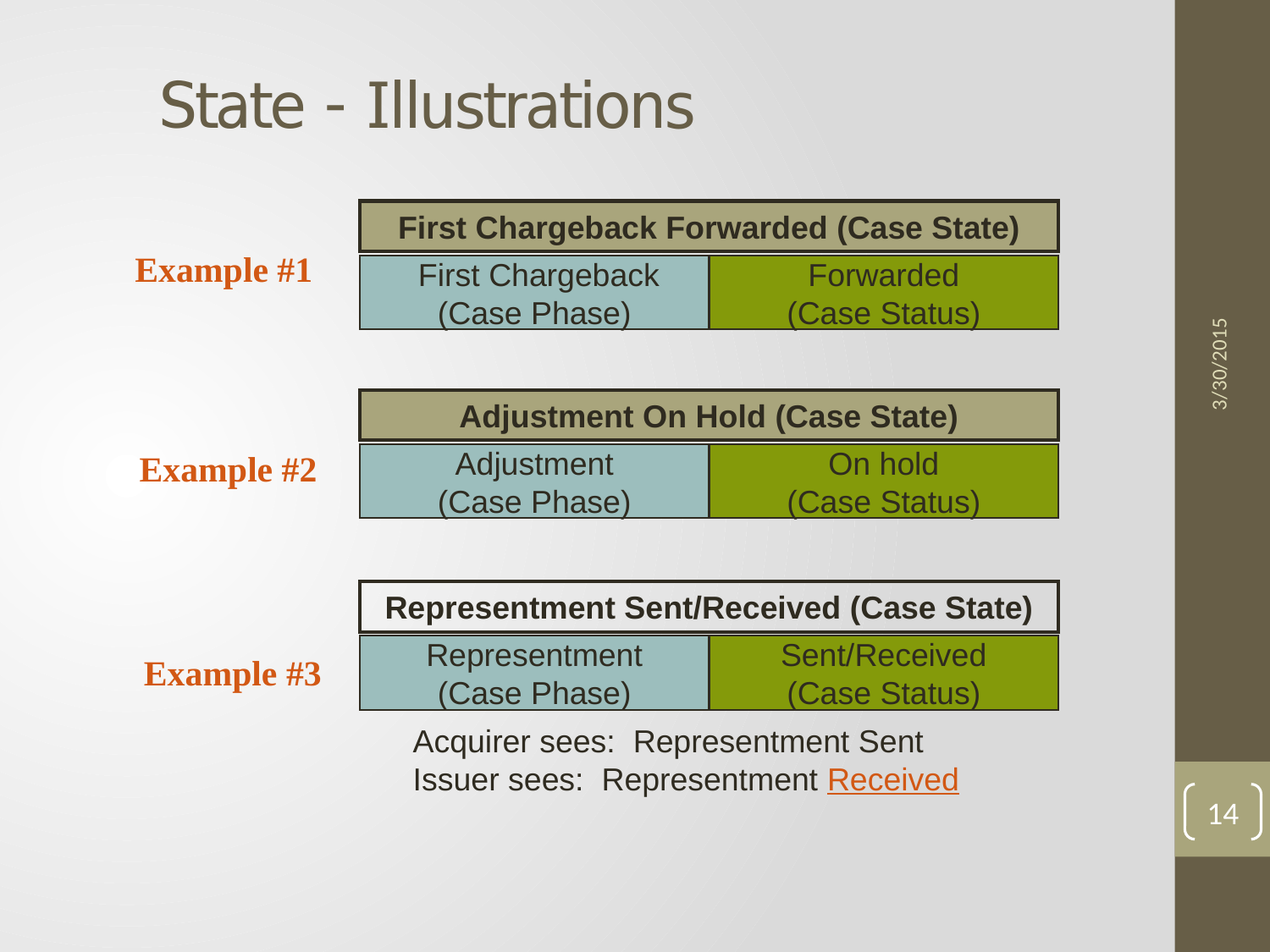

State - Illustrations
First Chargeback Forwarded (Case State)
3/30/2015
Example #1
 First Chargeback
(Case Phase)
Forwarded
(Case Status)
Adjustment On Hold (Case State)
Example #2
Adjustment
(Case Phase)
On hold
(Case Status)
Representment Sent/Received (Case State)
Representment
(Case Phase)
Sent/Received
(Case Status)
Example #3
Acquirer sees:  Representment Sent
Issuer sees:  Representment Received
14